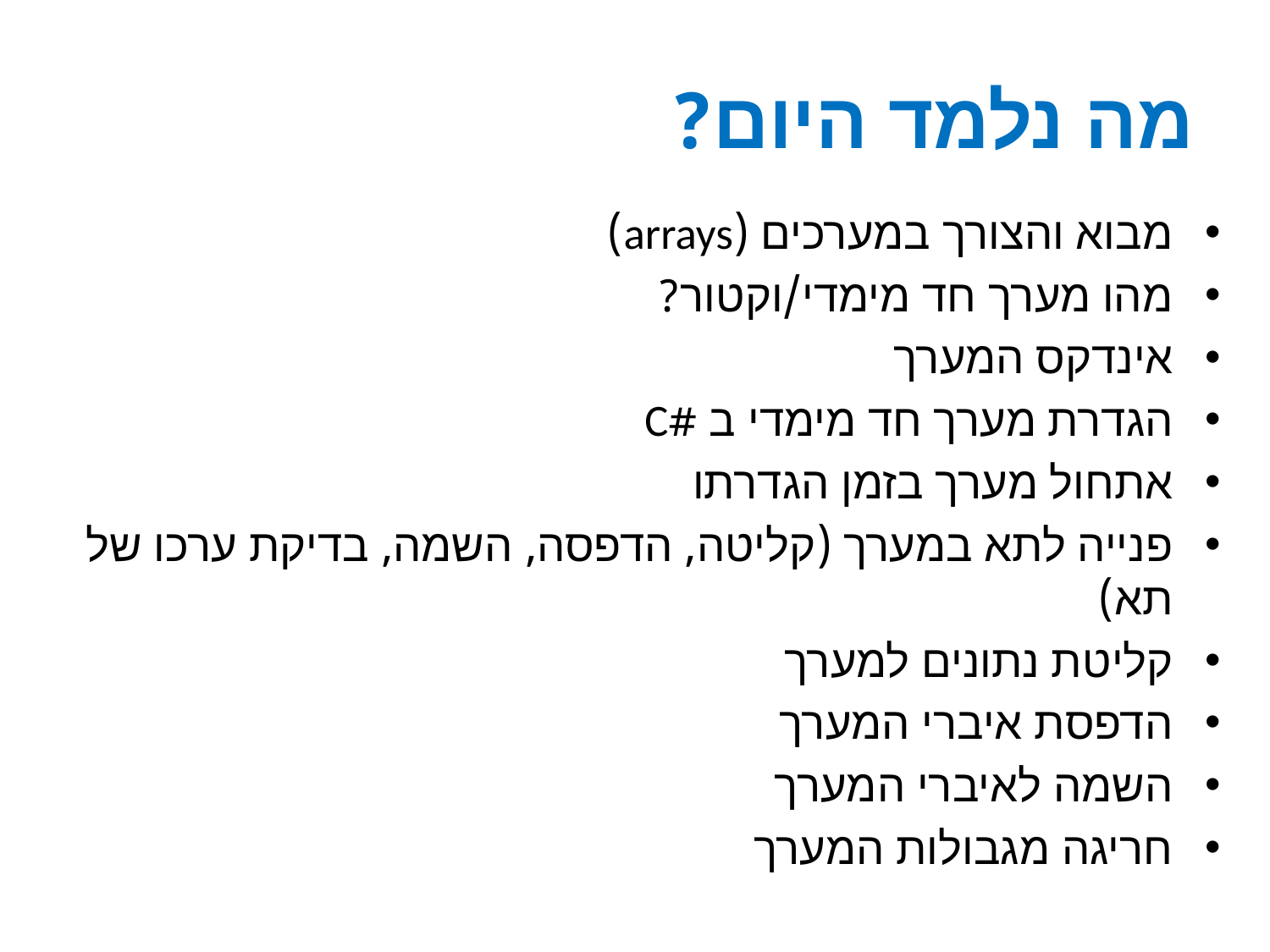

# מה נלמד היום?
מבוא והצורך במערכים (arrays)
מהו מערך חד מימדי/וקטור?
אינדקס המערך
הגדרת מערך חד מימדי ב #C
אתחול מערך בזמן הגדרתו
פנייה לתא במערך (קליטה, הדפסה, השמה, בדיקת ערכו של תא)
קליטת נתונים למערך
הדפסת איברי המערך
השמה לאיברי המערך
חריגה מגבולות המערך